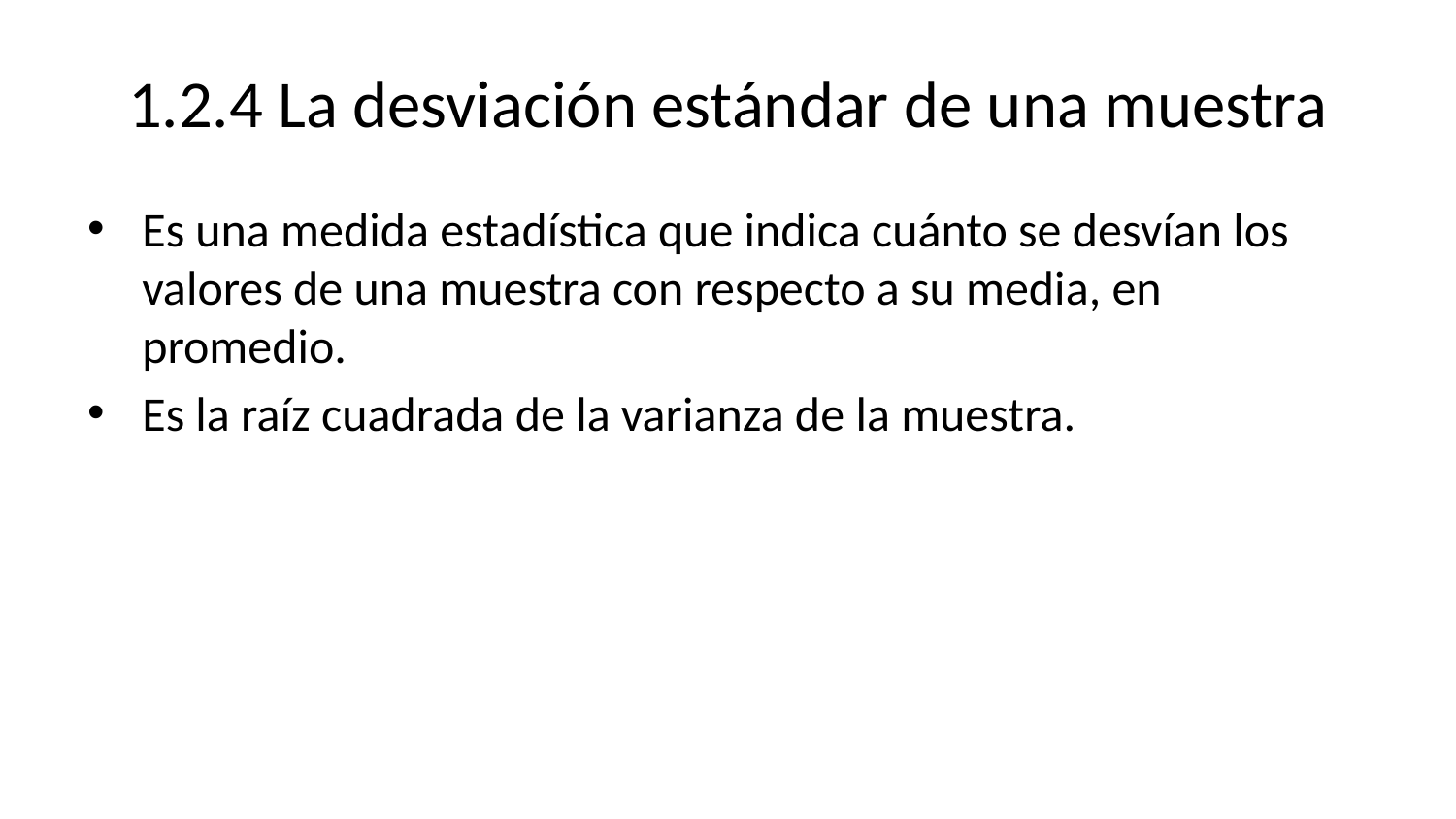

# 1.2.4 La desviación estándar de una muestra
Es una medida estadística que indica cuánto se desvían los valores de una muestra con respecto a su media, en promedio.
Es la raíz cuadrada de la varianza de la muestra.